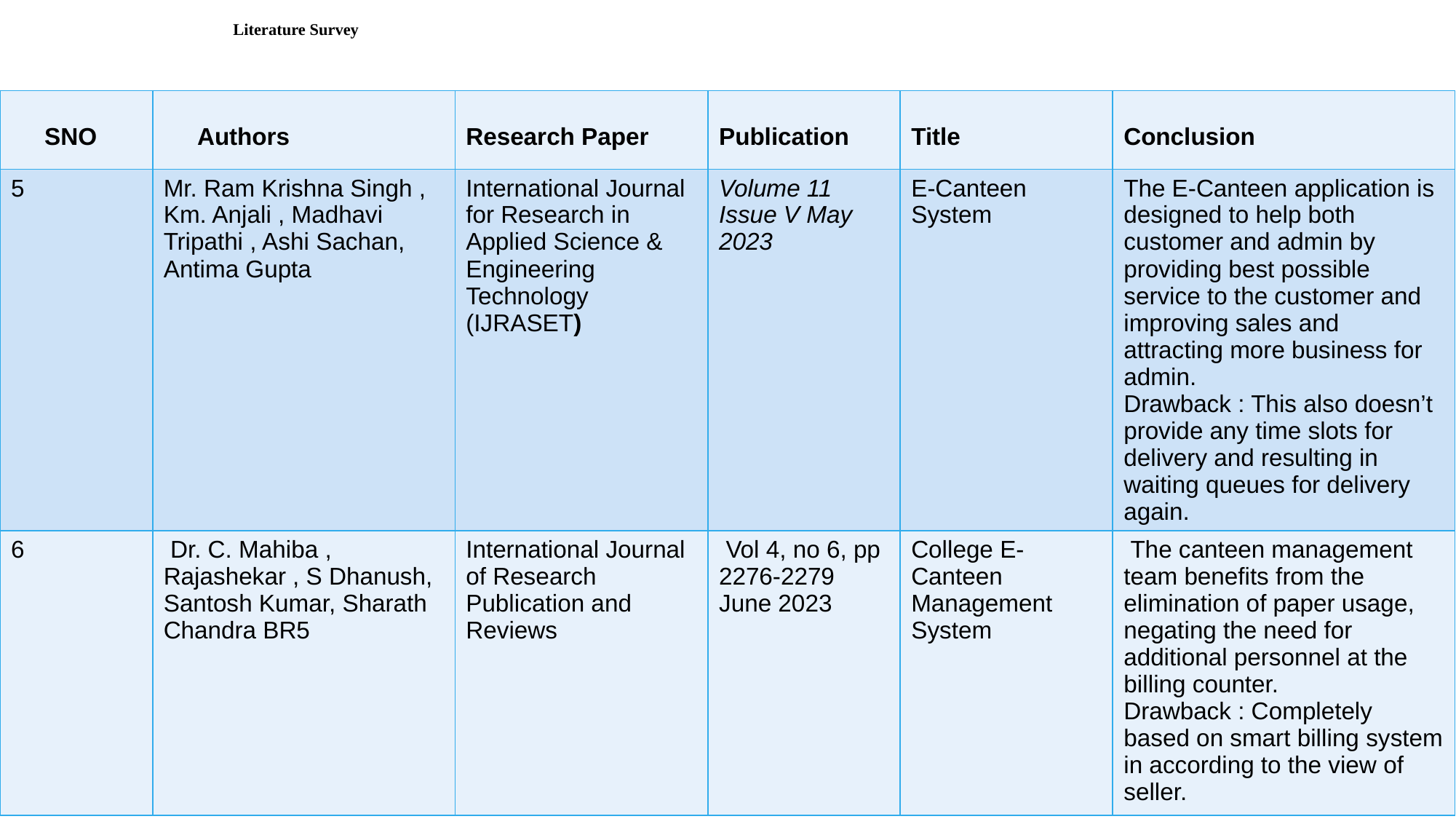

# Literature Survey

| SNO | Authors | Research Paper | Publication | Title | Conclusion |
| --- | --- | --- | --- | --- | --- |
| 5 | Mr. Ram Krishna Singh , Km. Anjali , Madhavi Tripathi , Ashi Sachan, Antima Gupta | International Journal for Research in Applied Science & Engineering Technology (IJRASET) | Volume 11 Issue V May 2023 | E-Canteen System | The E-Canteen application is designed to help both customer and admin by providing best possible service to the customer and improving sales and attracting more business for admin. Drawback : This also doesn’t provide any time slots for delivery and resulting in waiting queues for delivery again. |
| 6 | Dr. C. Mahiba , Rajashekar , S Dhanush, Santosh Kumar, Sharath Chandra BR5 | International Journal of Research Publication and Reviews | Vol 4, no 6, pp 2276-2279 June 2023 | College E-Canteen Management System | The canteen management team benefits from the elimination of paper usage, negating the need for additional personnel at the billing counter. Drawback : Completely based on smart billing system in according to the view of seller. |